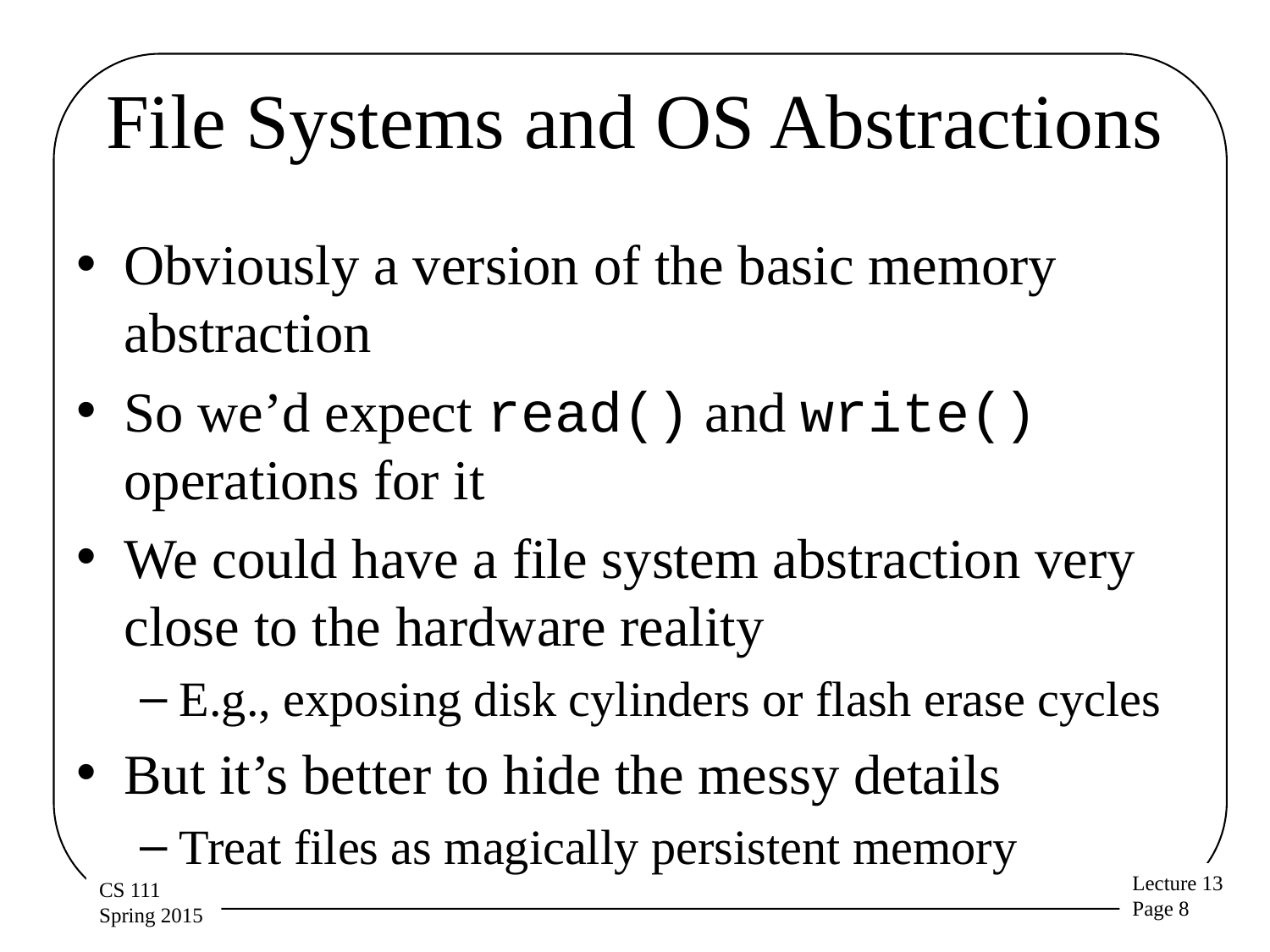

# File Systems and OS Abstractions
Obviously a version of the basic memory abstraction
So we’d expect read() and write() operations for it
We could have a file system abstraction very close to the hardware reality
E.g., exposing disk cylinders or flash erase cycles
But it’s better to hide the messy details
Treat files as magically persistent memory